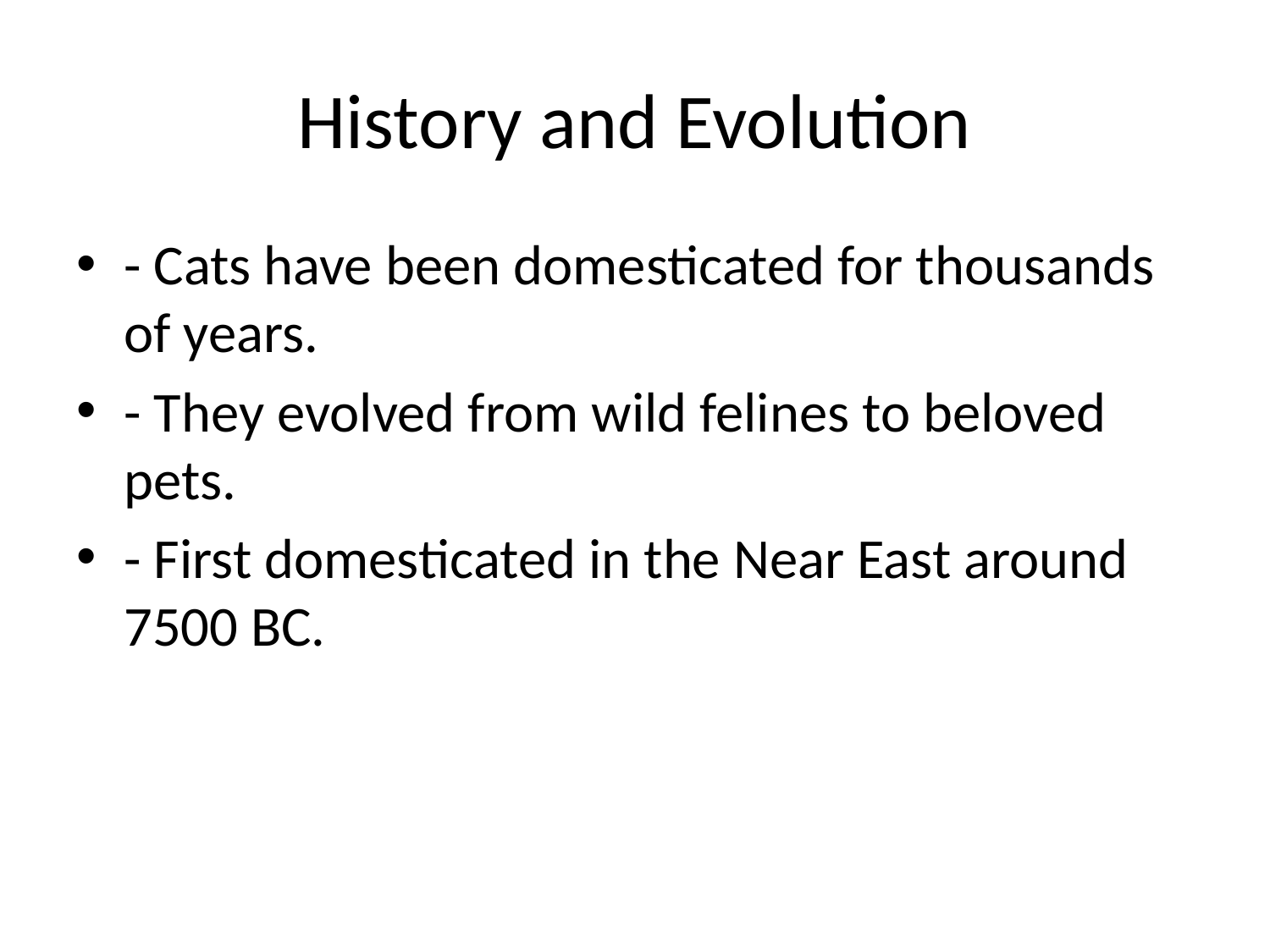

# History and Evolution
- Cats have been domesticated for thousands of years.
- They evolved from wild felines to beloved pets.
- First domesticated in the Near East around 7500 BC.